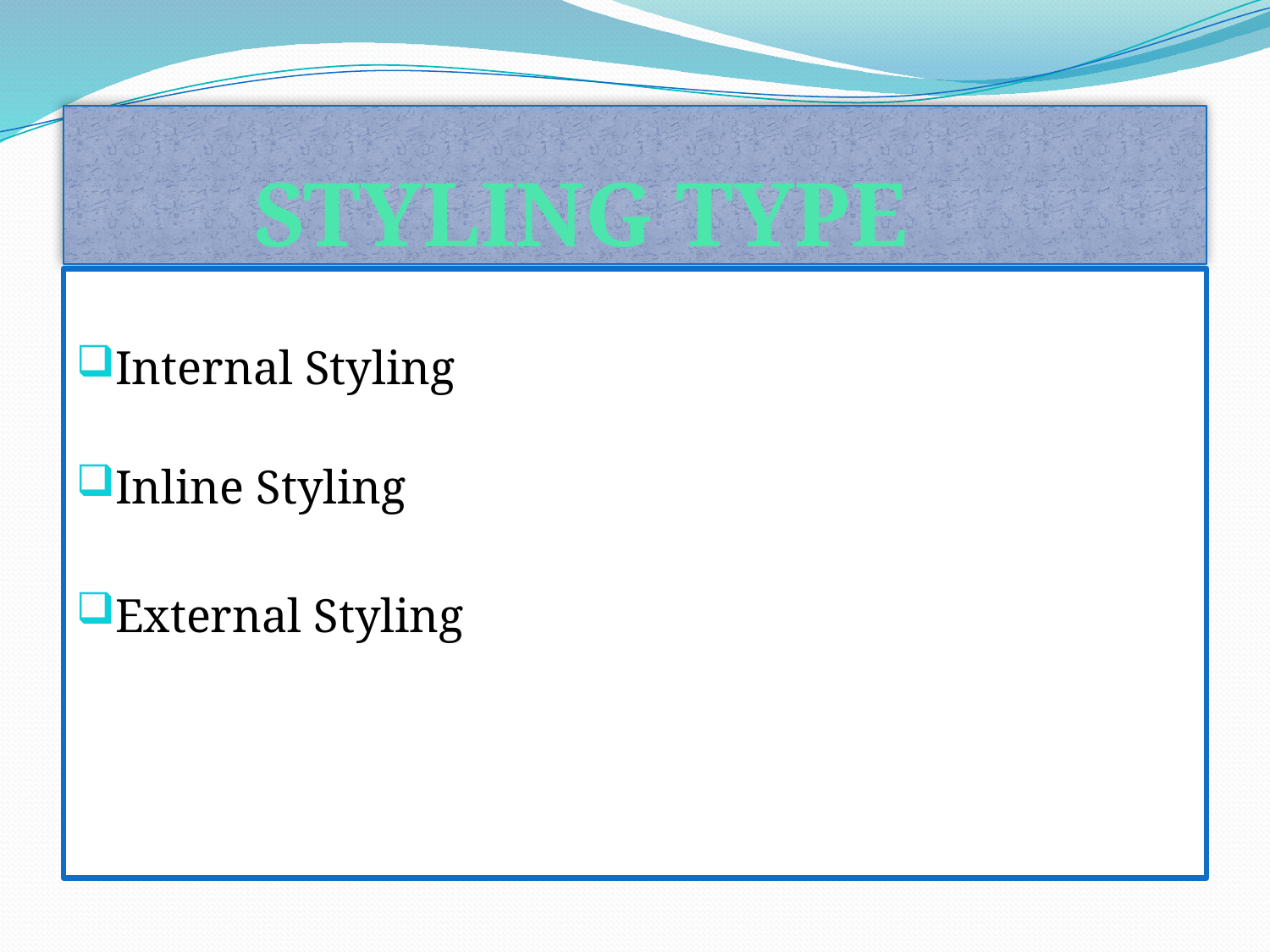

# STYLING TYPE

Internal Styling
Inline Styling

External Styling